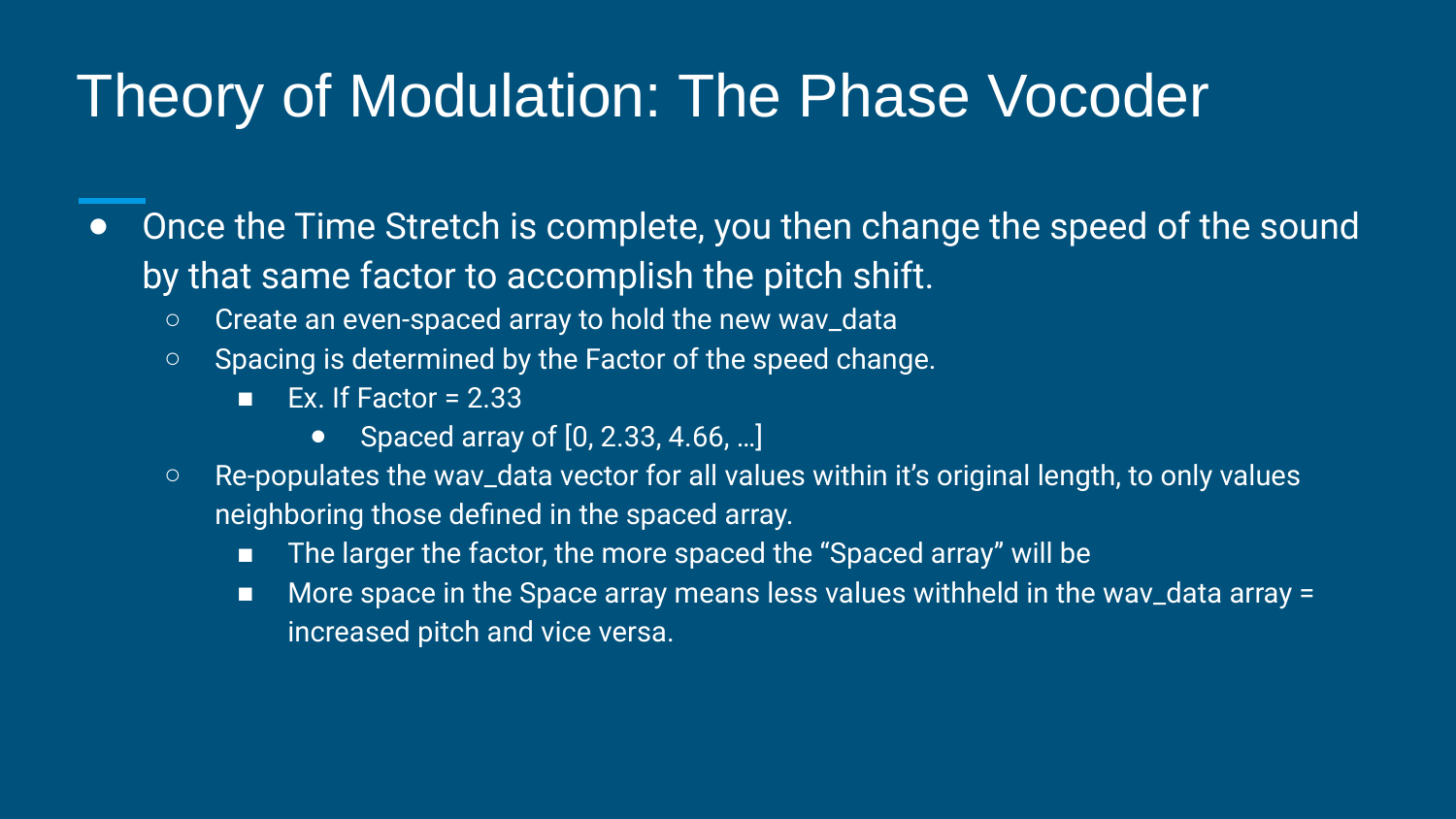

# Theory of Modulation: The Phase Vocoder
Once the Time Stretch is complete, you then change the speed of the sound by that same factor to accomplish the pitch shift.
Create an even-spaced array to hold the new wav_data
Spacing is determined by the Factor of the speed change.
Ex. If Factor = 2.33
Spaced array of [0, 2.33, 4.66, …]
Re-populates the wav_data vector for all values within it’s original length, to only values neighboring those defined in the spaced array.
The larger the factor, the more spaced the “Spaced array” will be
More space in the Space array means less values withheld in the wav_data array = increased pitch and vice versa.